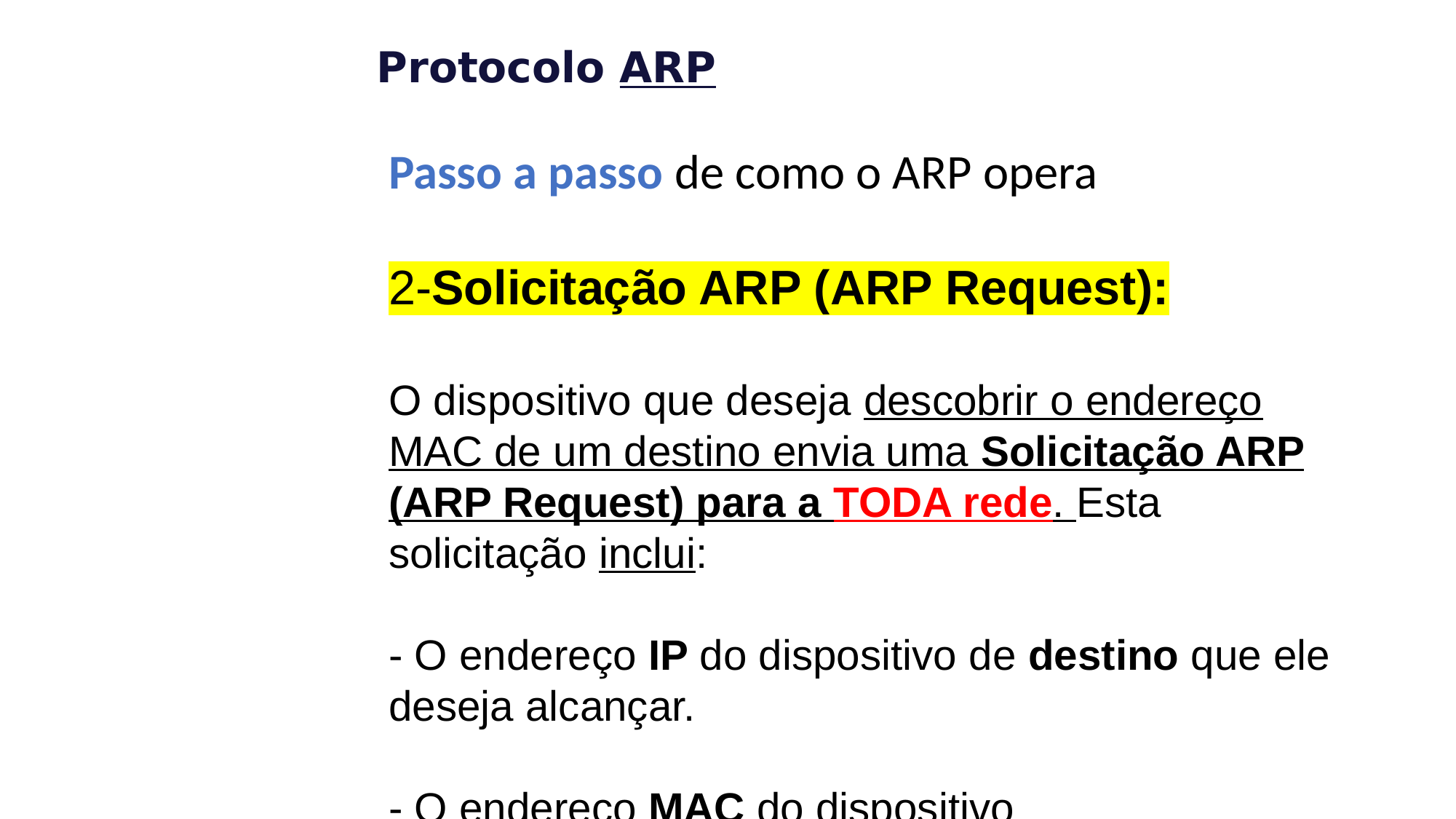

Protocolo ARP

Passo a passo de como o ARP opera
2-Solicitação ARP (ARP Request):
O dispositivo que deseja descobrir o endereço MAC de um destino envia uma Solicitação ARP (ARP Request) para a TODA rede. Esta solicitação inclui:

- O endereço IP do dispositivo de destino que ele deseja alcançar.

- O endereço MAC do dispositivo remetente(dele) .